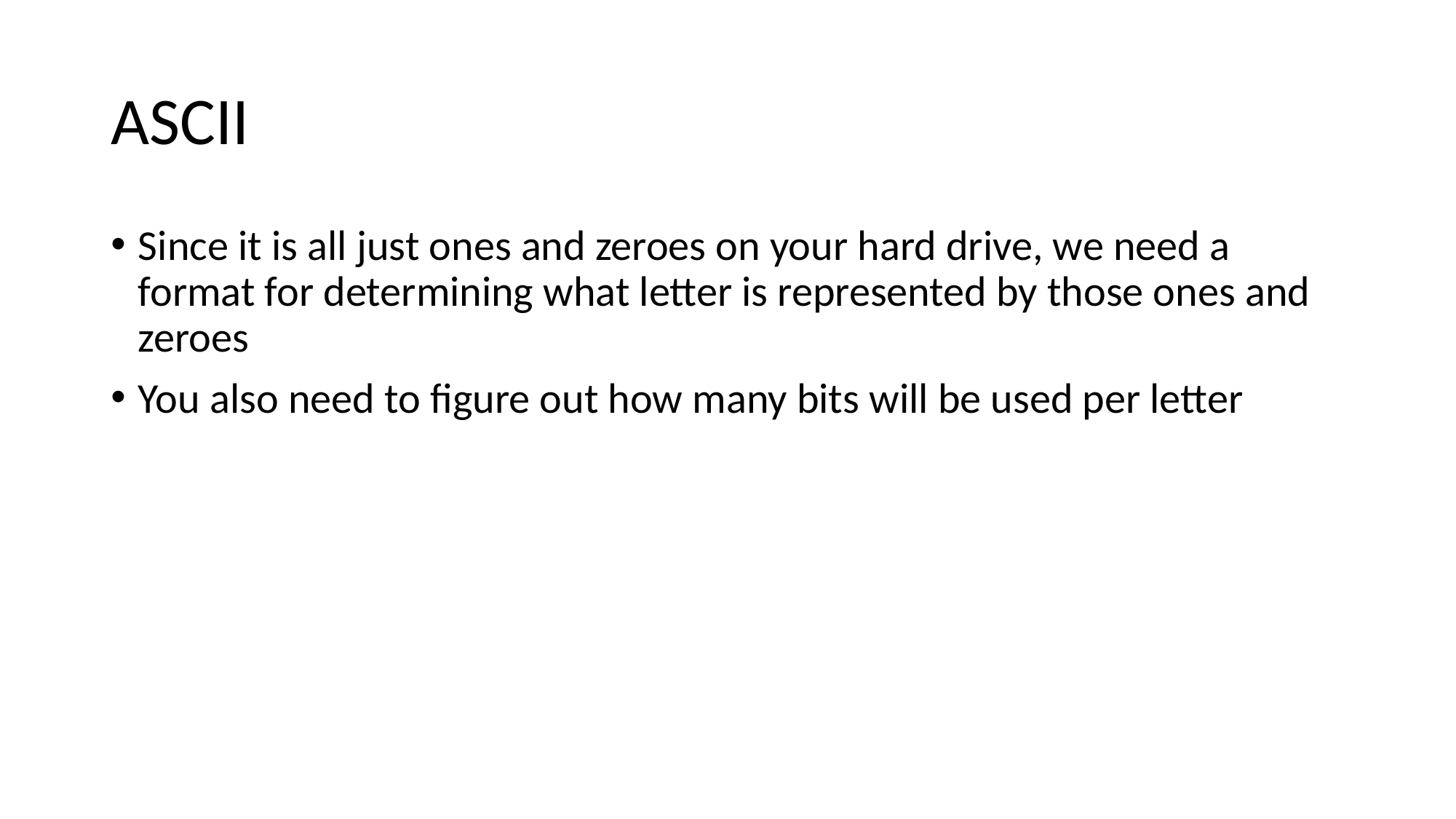

# ASCII
Since it is all just ones and zeroes on your hard drive, we need a format for determining what letter is represented by those ones and zeroes
You also need to figure out how many bits will be used per letter